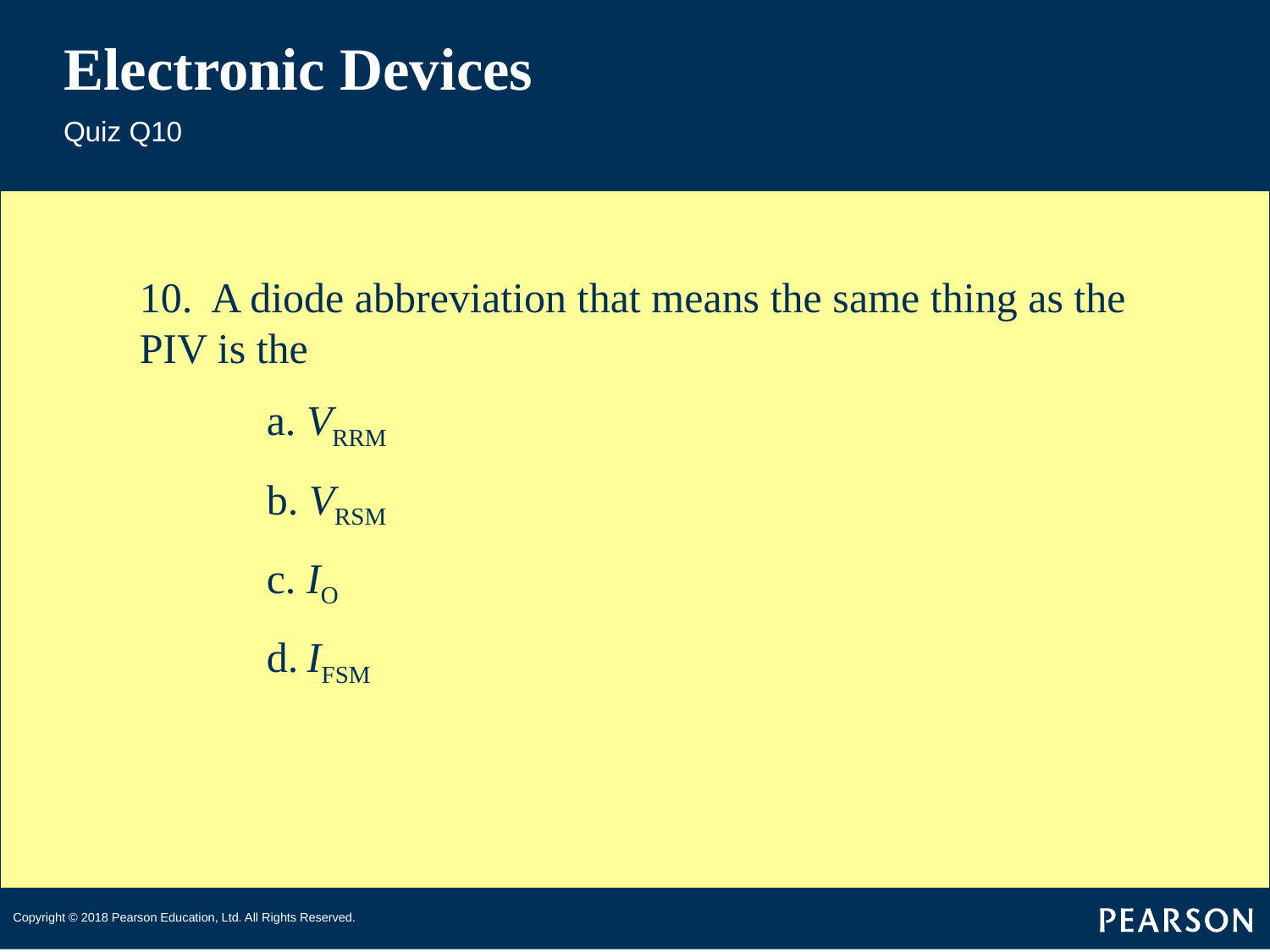

# Electronic Devices
Quiz Q10

10.  A diode abbreviation that means the same thing as the PIV is the
	a. VRRM
	b. VRSM
	c. IO
	d. IFSM